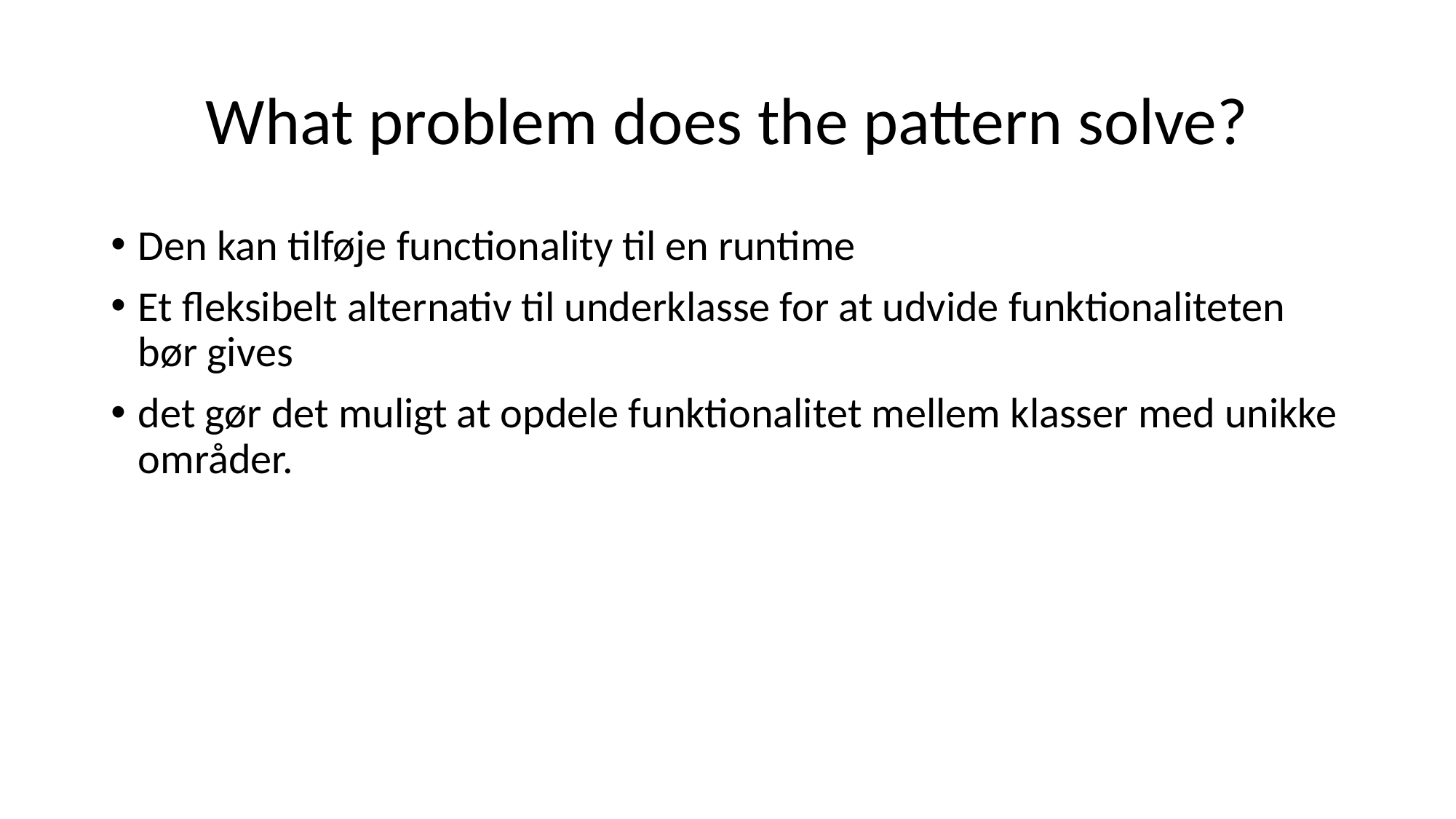

# What problem does the pattern solve?
Den kan tilføje functionality til en runtime
Et fleksibelt alternativ til underklasse for at udvide funktionaliteten bør gives
det gør det muligt at opdele funktionalitet mellem klasser med unikke områder.